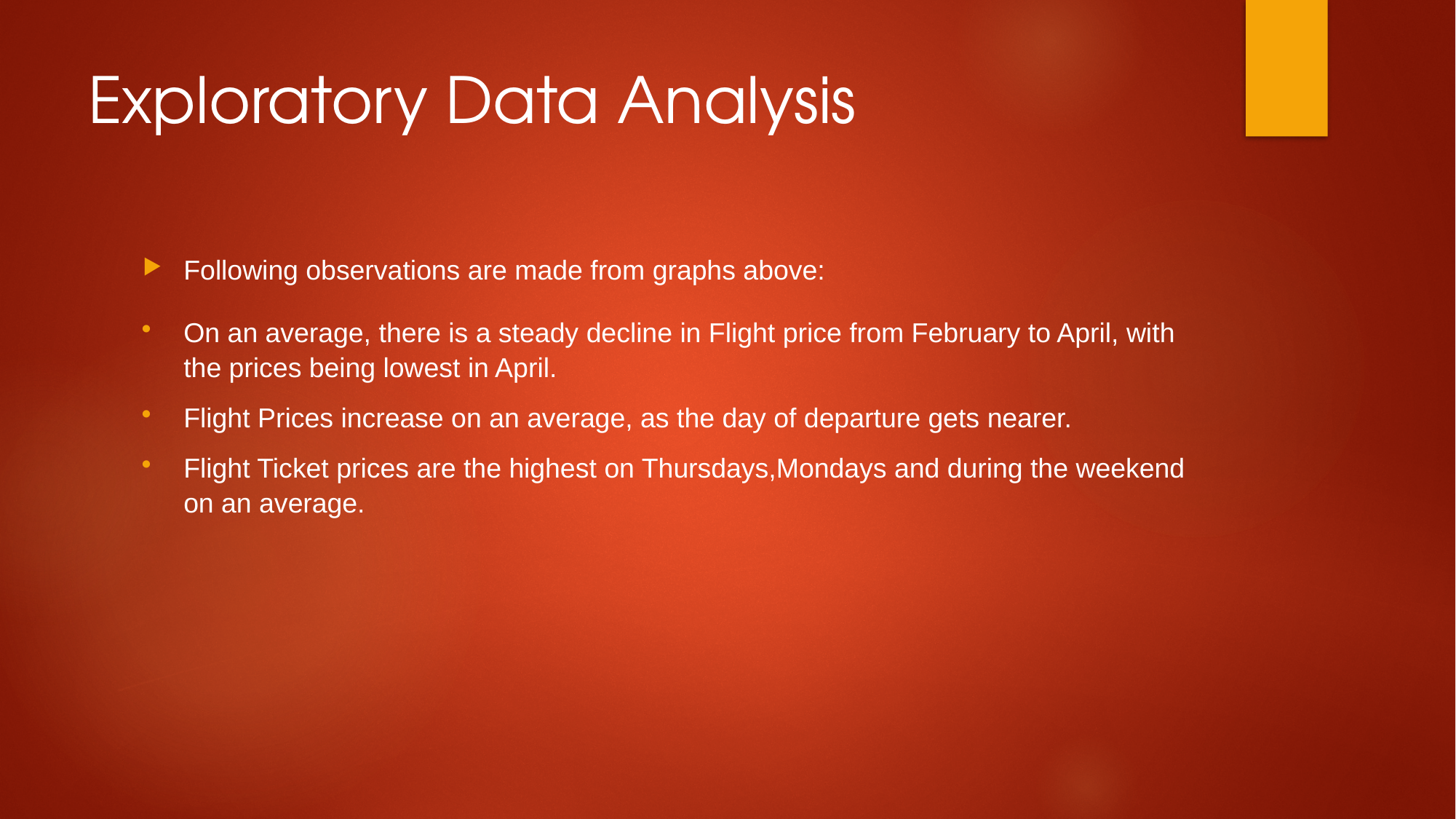

# Exploratory Data Analysis
Following observations are made from graphs above:
On an average, there is a steady decline in Flight price from February to April, with the prices being lowest in April.
Flight Prices increase on an average, as the day of departure gets nearer.
Flight Ticket prices are the highest on Thursdays,Mondays and during the weekend on an average.